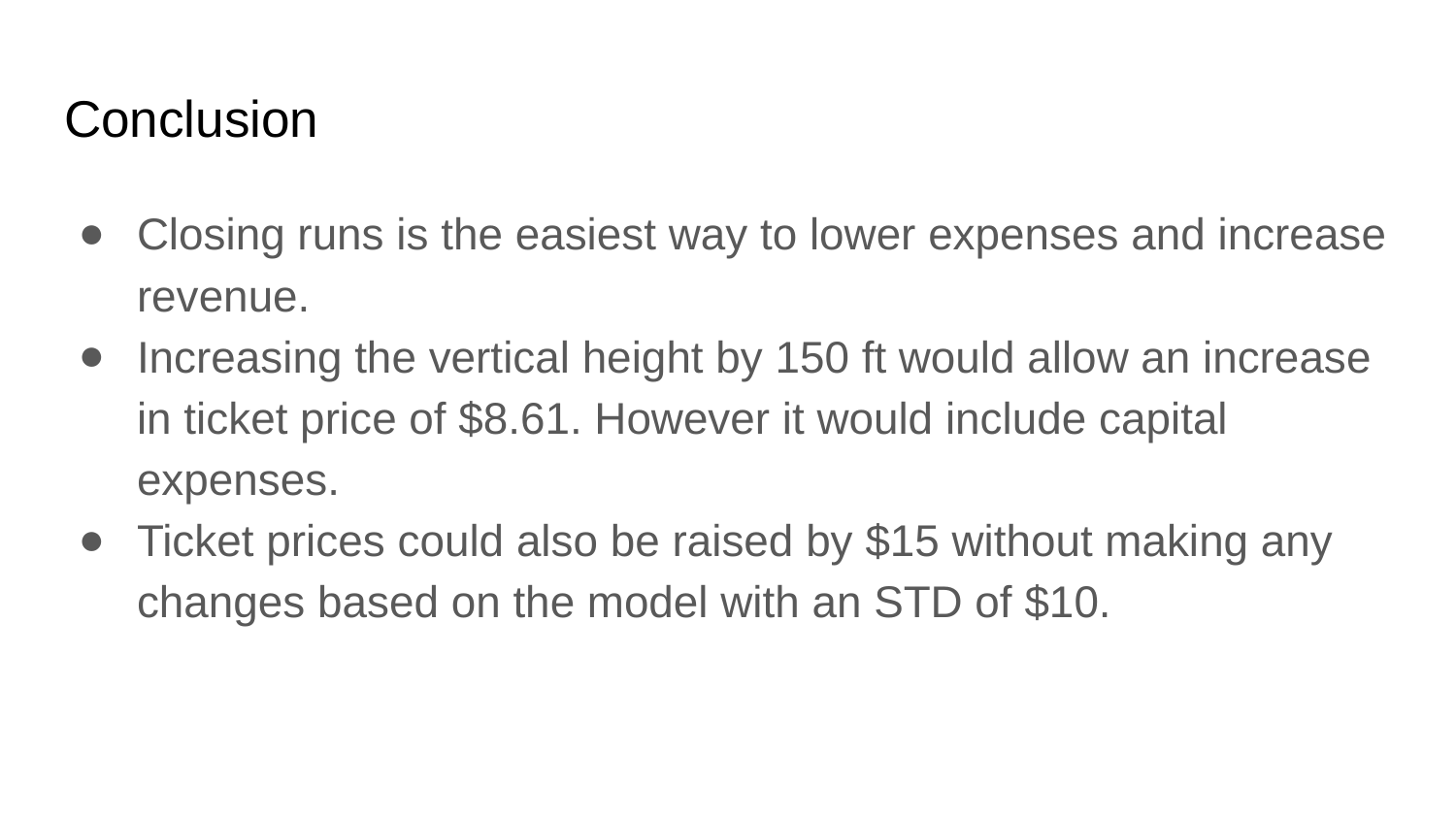

# Conclusion
Closing runs is the easiest way to lower expenses and increase revenue.
Increasing the vertical height by 150 ft would allow an increase in ticket price of $8.61. However it would include capital expenses.
Ticket prices could also be raised by $15 without making any changes based on the model with an STD of $10.